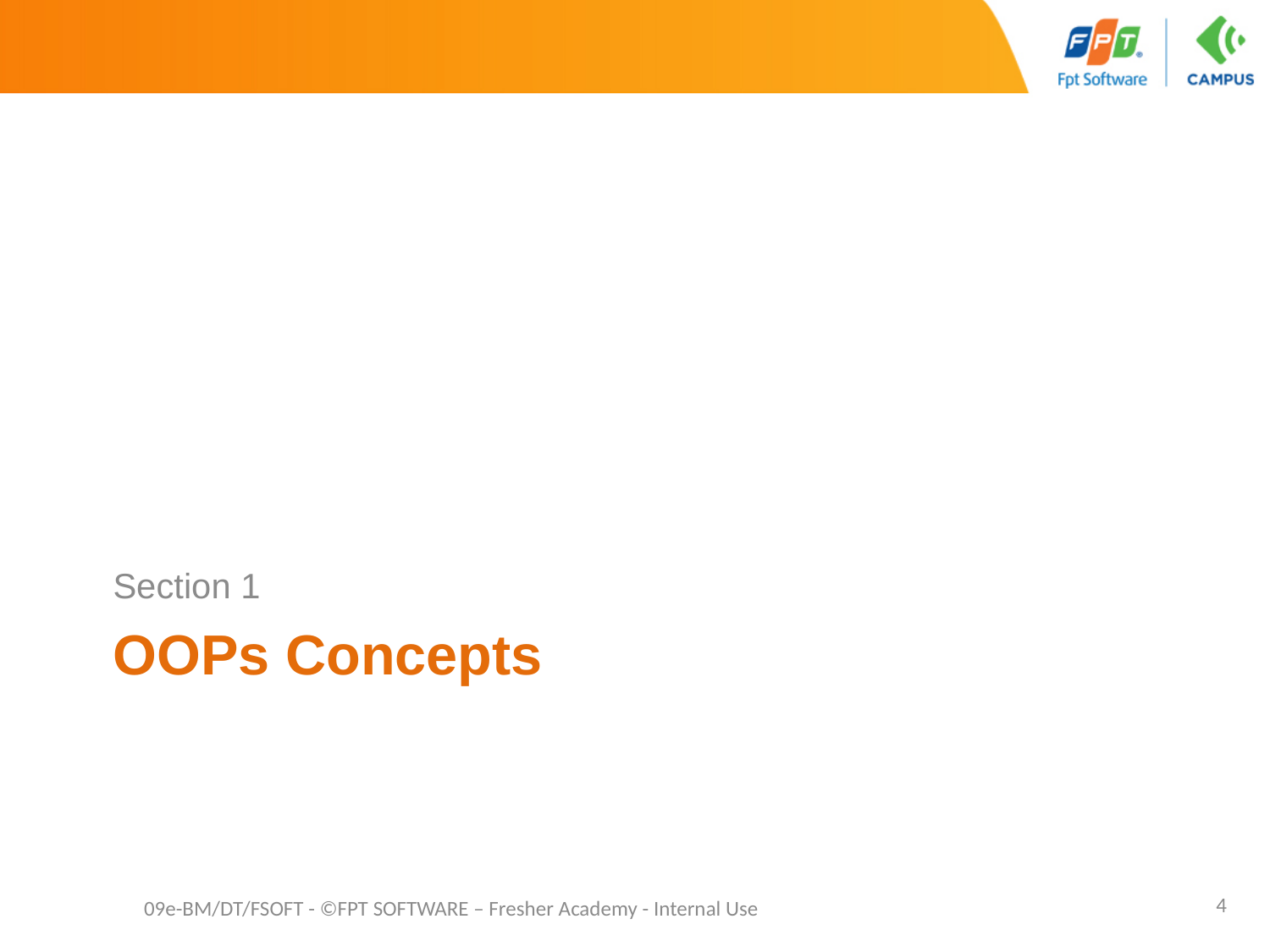

Section 1
# OOPs Concepts
4
09e-BM/DT/FSOFT - ©FPT SOFTWARE – Fresher Academy - Internal Use